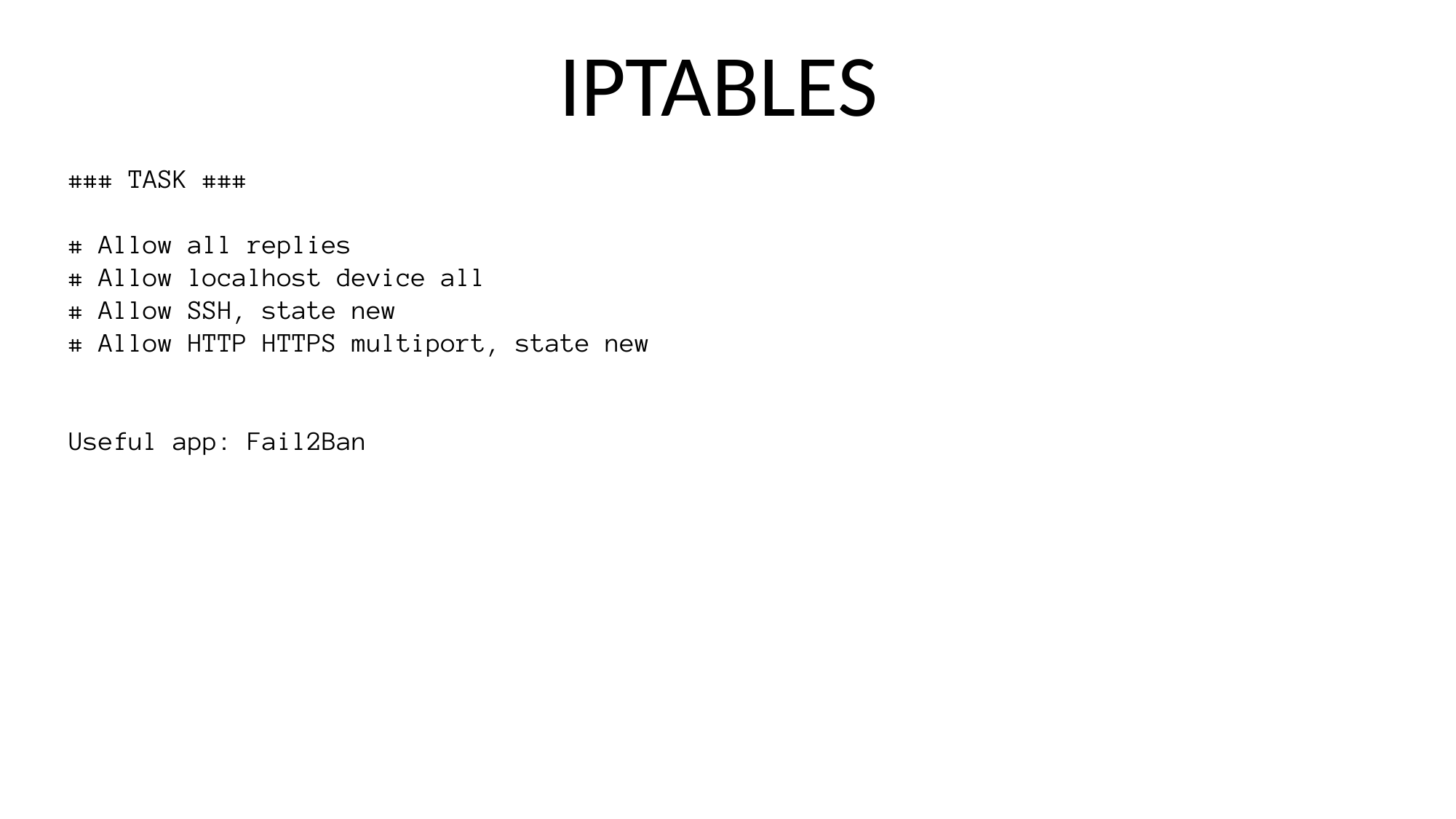

# IPTABLES
### TASK ###

# Allow all replies
# Allow localhost device all
# Allow SSH, state new
# Allow HTTP HTTPS multiport, state new

Useful app: Fail2Ban